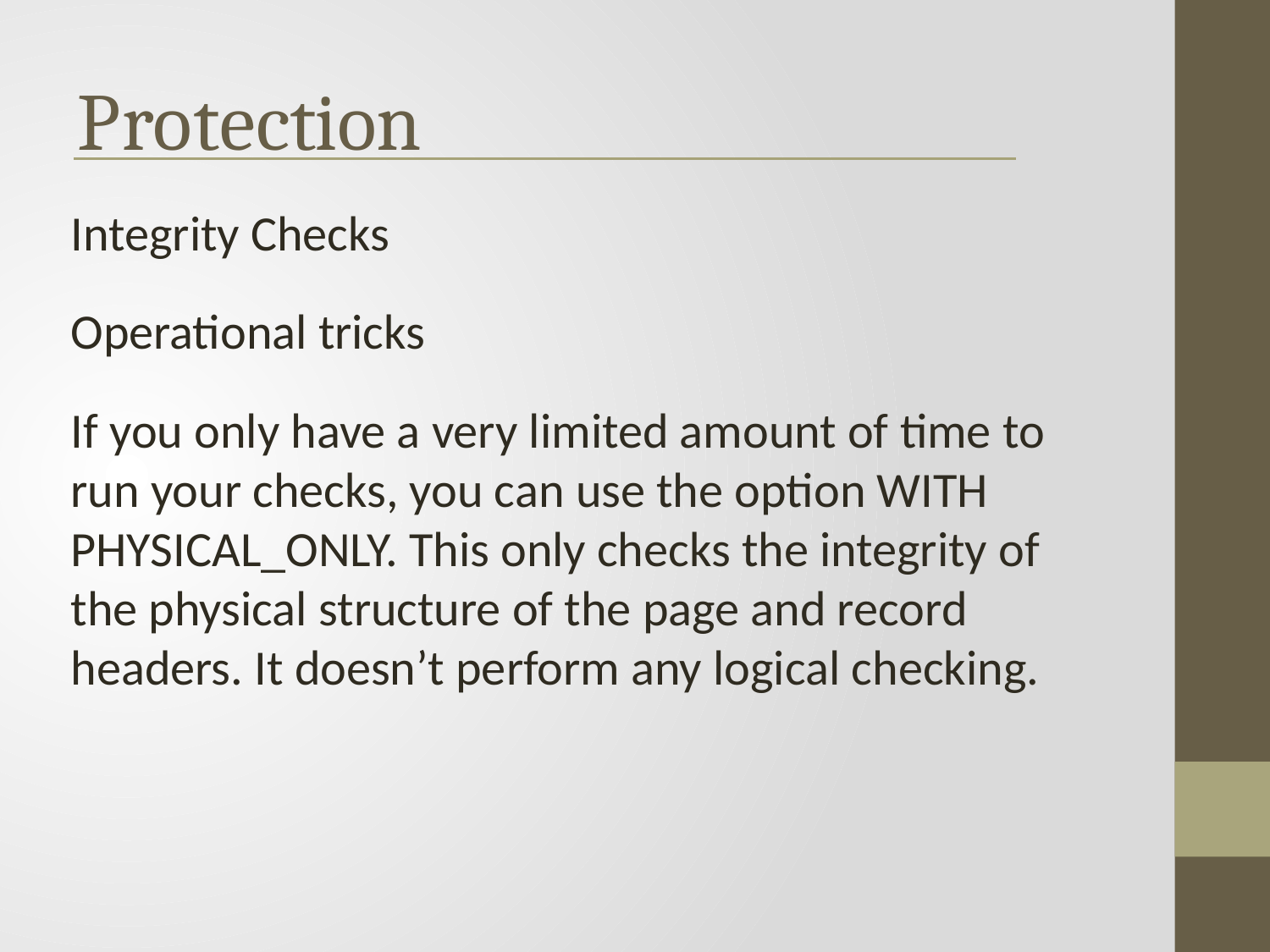

Protection
Integrity Checks

Operational tricks

If you only have a very limited amount of time to run your checks, you can use the option WITH PHYSICAL_ONLY. This only checks the integrity of the physical structure of the page and record headers. It doesn’t perform any logical checking.